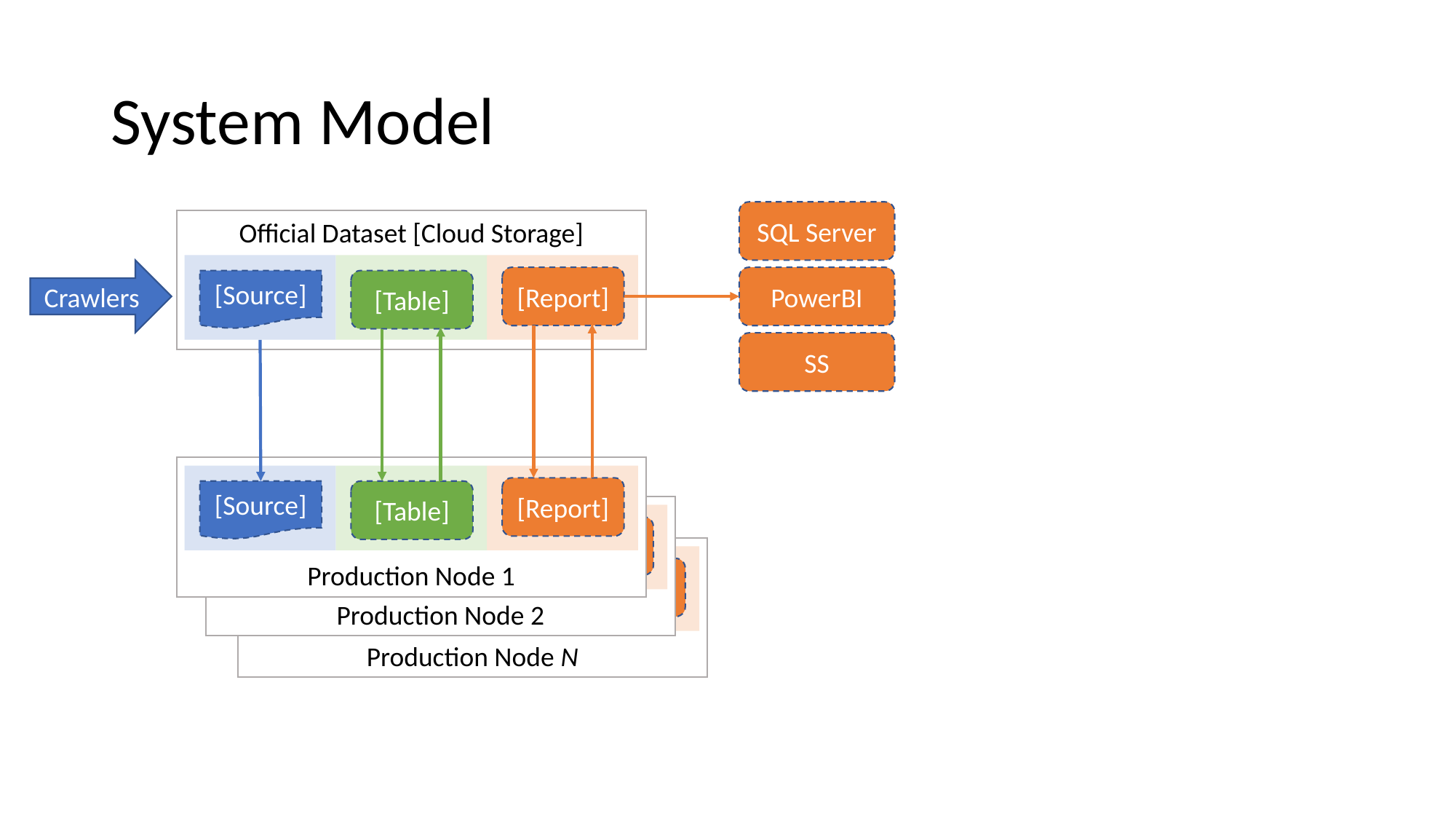

# System Model
SQL Server
Official Dataset [Cloud Storage]

[Report]
[Source]
[Table]
Crawlers
PowerBI
SS
Production Node 1

[Report]
[Source]
[Table]
Production Node 2

[Report]
[Source]
[Table]
Production Node N

[Report]
[Source]
[Table]